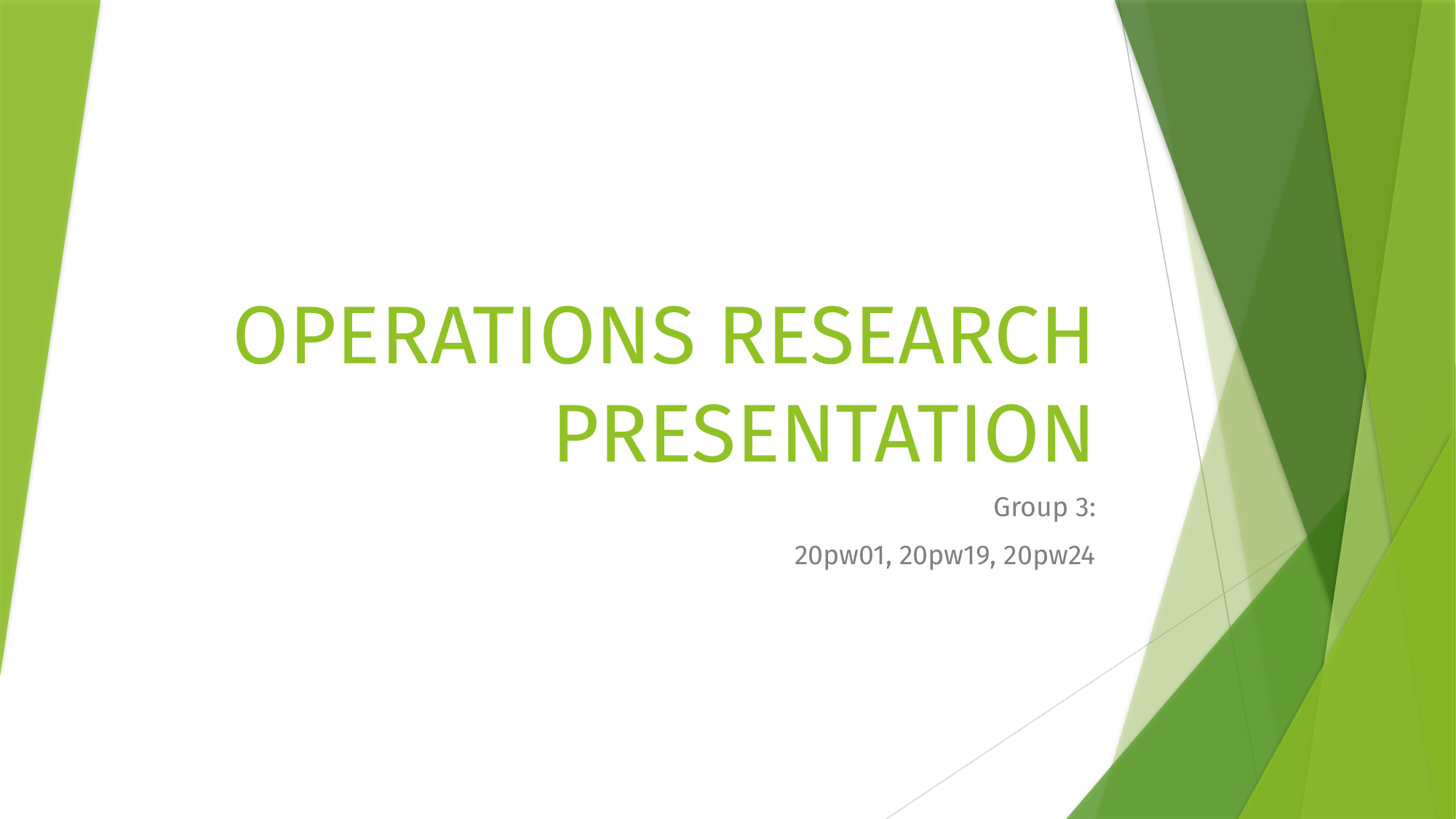

# OPERATIONS RESEARCH PRESENTATION
Group 3:
20pw01, 20pw19, 20pw24